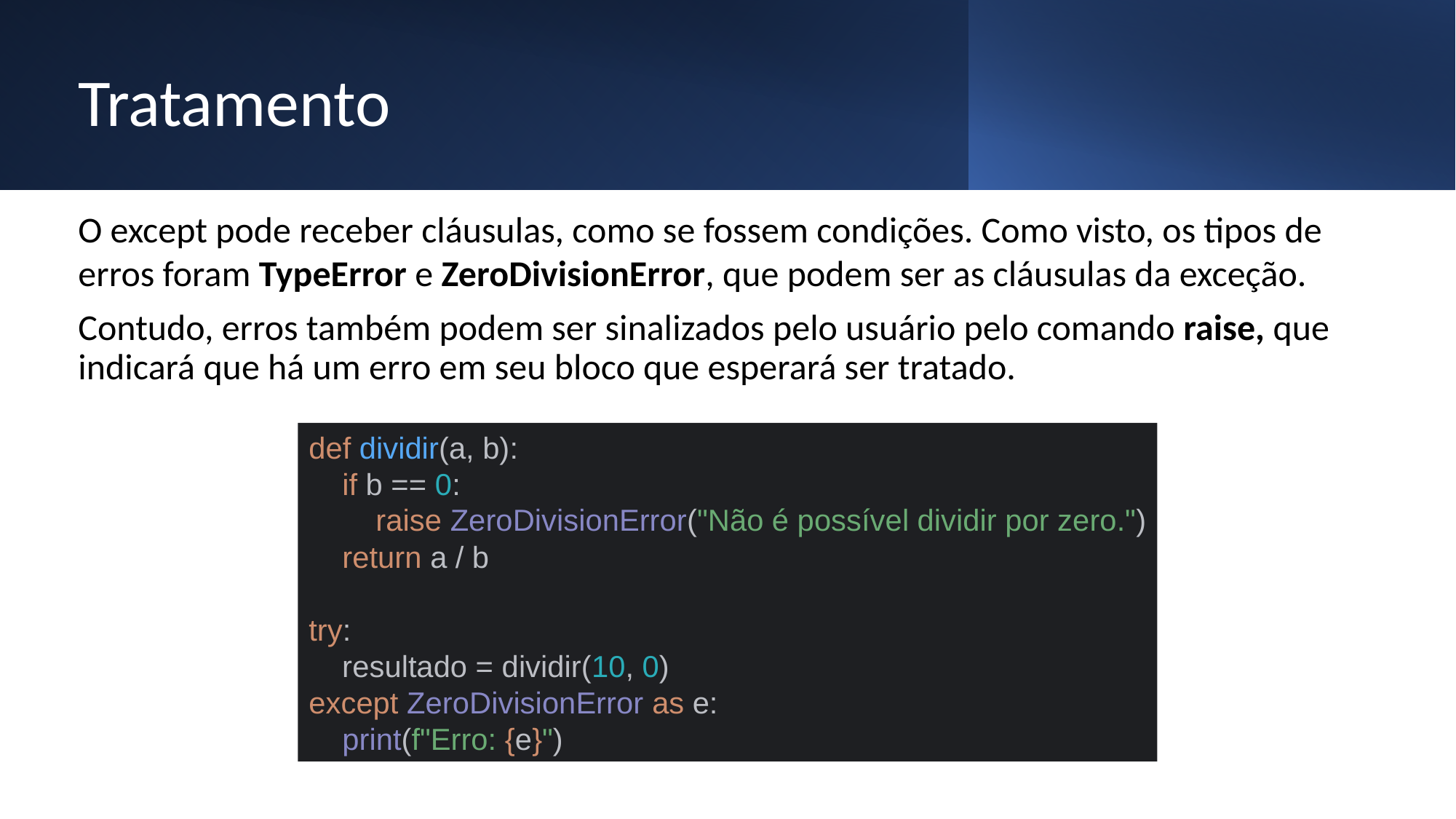

# Tratamento
O except pode receber cláusulas, como se fossem condições. Como visto, os tipos de erros foram TypeError e ZeroDivisionError, que podem ser as cláusulas da exceção.
Contudo, erros também podem ser sinalizados pelo usuário pelo comando raise, que indicará que há um erro em seu bloco que esperará ser tratado.

def dividir(a, b):
    if b == 0:
        raise ZeroDivisionError("Não é possível dividir por zero.")
    return a / b
try:
    resultado = dividir(10, 0)
except ZeroDivisionError as e:
    print(f"Erro: {e}")